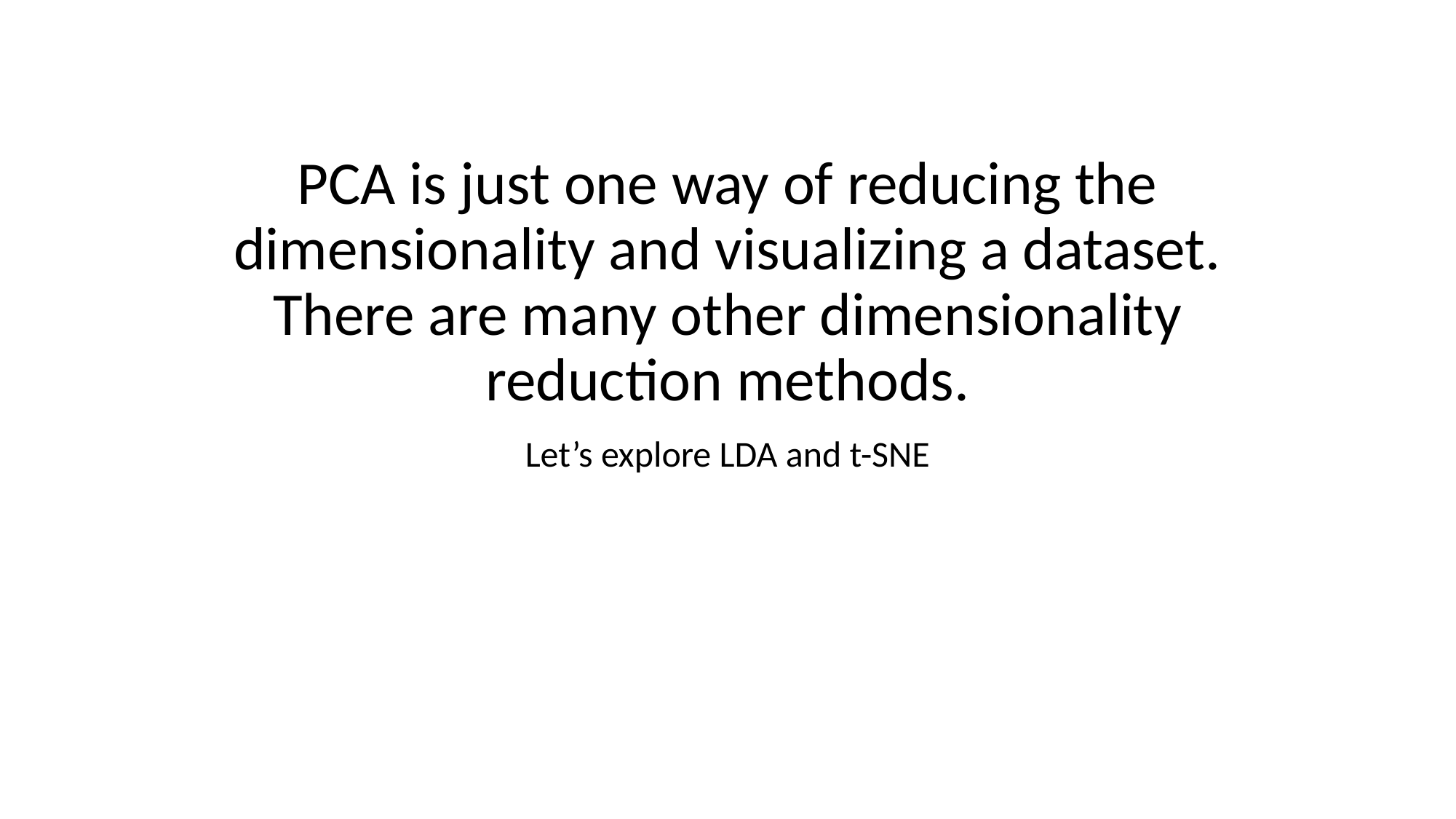

# PCA is just one way of reducing the dimensionality and visualizing a dataset. There are many other dimensionality reduction methods.
Let’s explore LDA and t-SNE